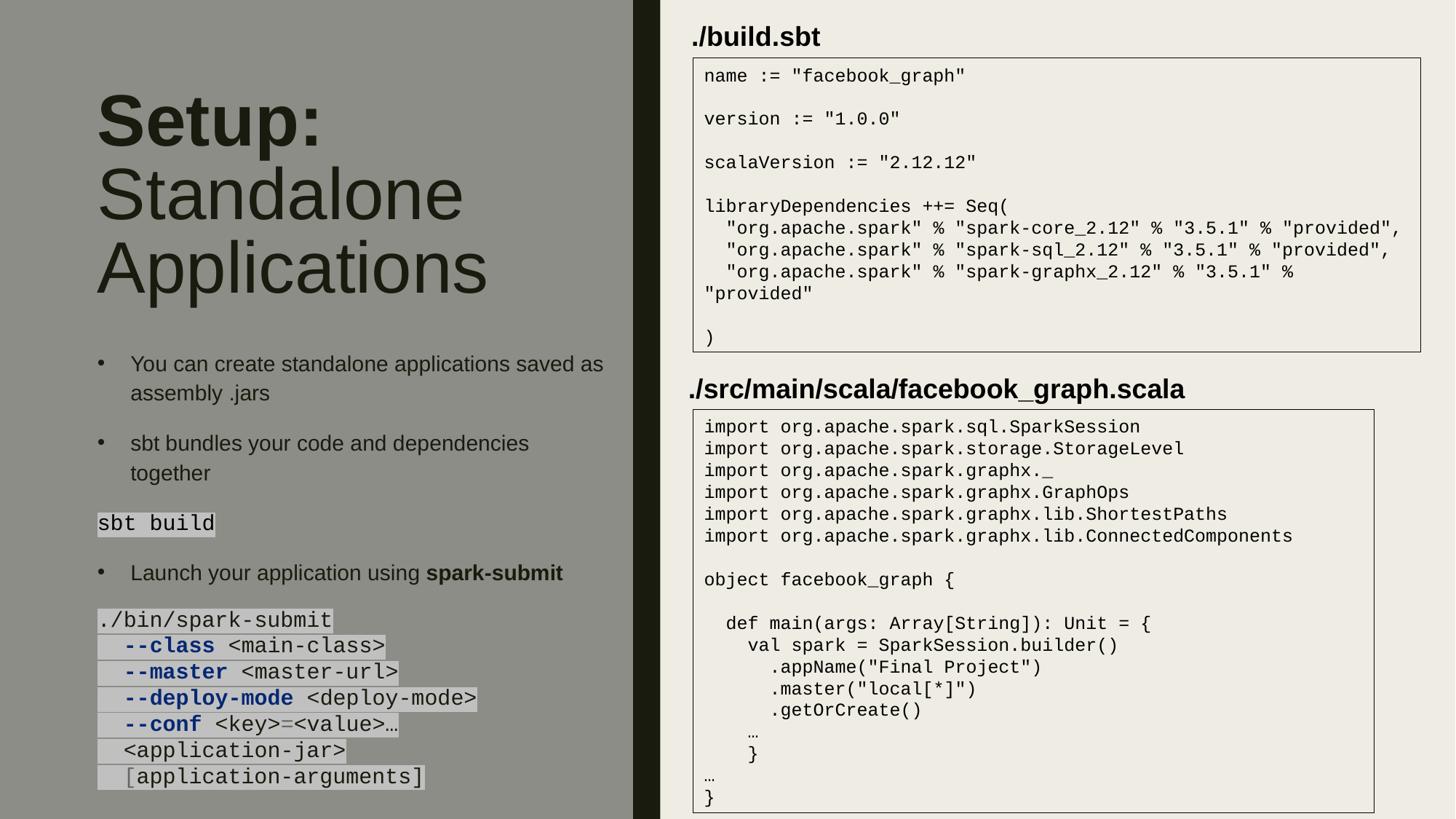

./build.sbt
name := "facebook_graph"

version := "1.0.0"

scalaVersion := "2.12.12"

libraryDependencies ++= Seq(
  "org.apache.spark" % "spark-core_2.12" % "3.5.1" % "provided",
  "org.apache.spark" % "spark-sql_2.12" % "3.5.1" % "provided",
  "org.apache.spark" % "spark-graphx_2.12" % "3.5.1" % "provided"

)
# Setup: Standalone Applications
You can create standalone applications saved as assembly .jars
sbt bundles your code and dependencies together
sbt build
Launch your application using spark-submit
./bin/spark-submit
  --class <main-class>
  --master <master-url>
  --deploy-mode <deploy-mode>
  --conf <key>=<value>…
  <application-jar>
  [application-arguments]
./src/main/scala/facebook_graph.scala
import org.apache.spark.sql.SparkSession
import org.apache.spark.storage.StorageLevel
import org.apache.spark.graphx._
import org.apache.spark.graphx.GraphOps
import org.apache.spark.graphx.lib.ShortestPaths
import org.apache.spark.graphx.lib.ConnectedComponents

object facebook_graph {

  def main(args: Array[String]): Unit = {
    val spark = SparkSession.builder()
      .appName("Final Project")
      .master("local[*]")
      .getOrCreate()
    …
    }
…
}